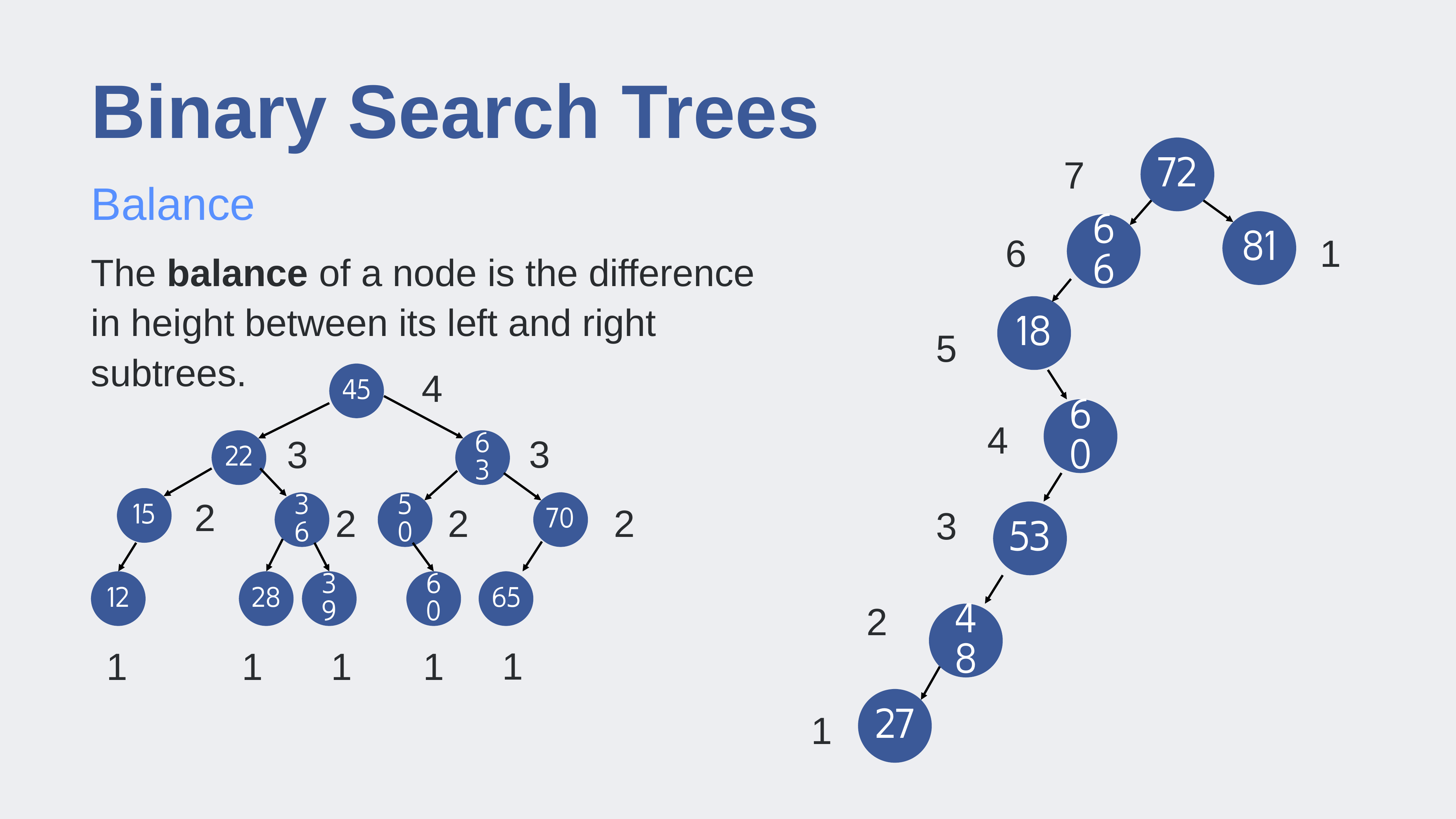

# Binary Search Trees
72
7
Balance
81
66
6
1
The balance of a node is the difference in height between its left and right subtrees.
18
5
4
45
60
4
3
53
2
48
27
1
3
3
22
63
15
2
36
50
70
2
2
2
12
28
39
60
65
1
1
1
1
1